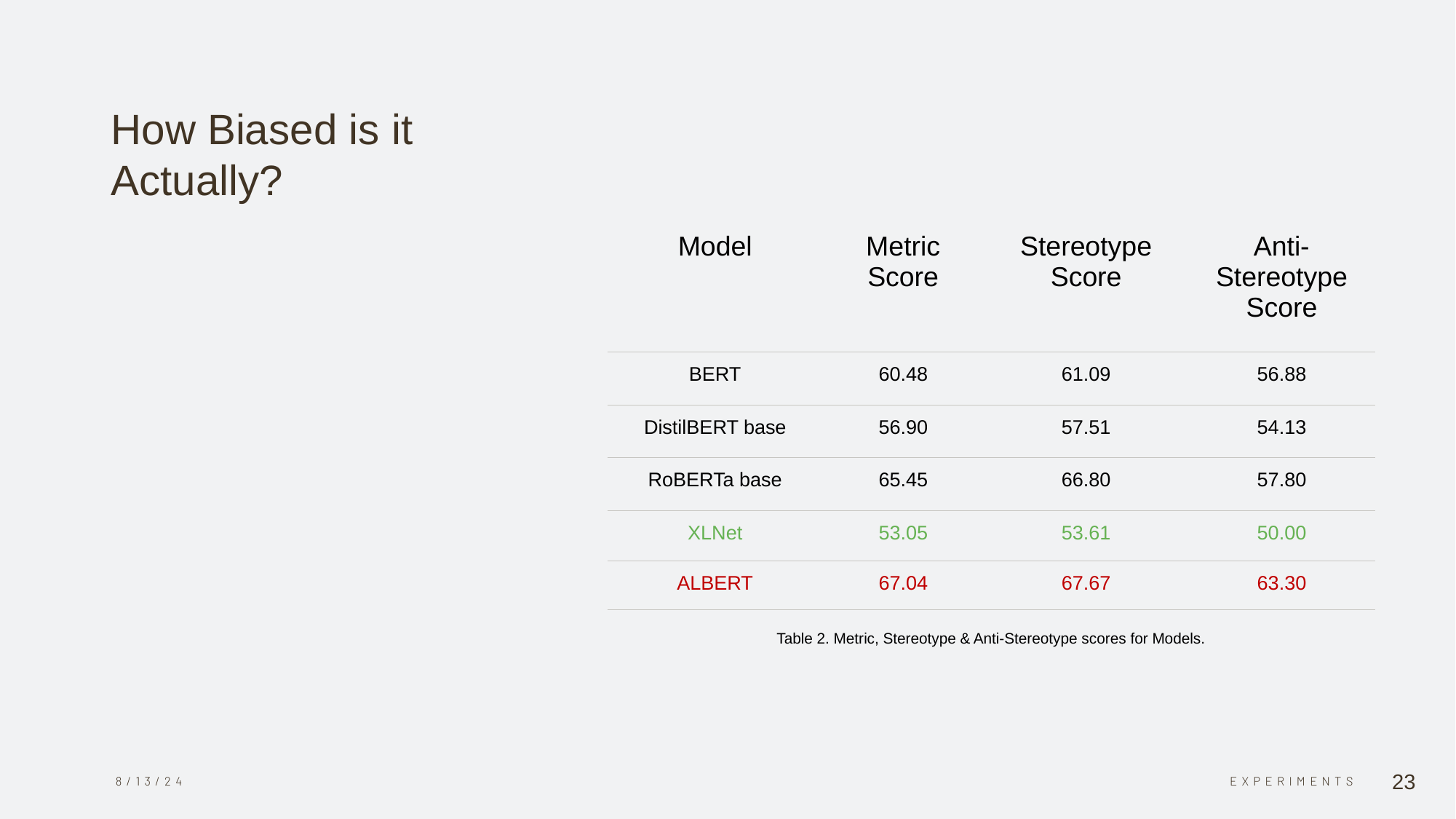

# How Biased is it Actually?
| Model | Metric Score | Stereotype Score | Anti-Stereotype Score |
| --- | --- | --- | --- |
| BERT | 60.48 | 61.09 | 56.88 |
| DistilBERT base | 56.90 | 57.51 | 54.13 |
| RoBERTa base | 65.45 | 66.80 | 57.80 |
| XLNet | 53.05 | 53.61 | 50.00 |
| ALBERT | 67.04 | 67.67 | 63.30 |
Table 2. Metric, Stereotype & Anti-Stereotype scores for Models.
8/13/24
Experiments
23